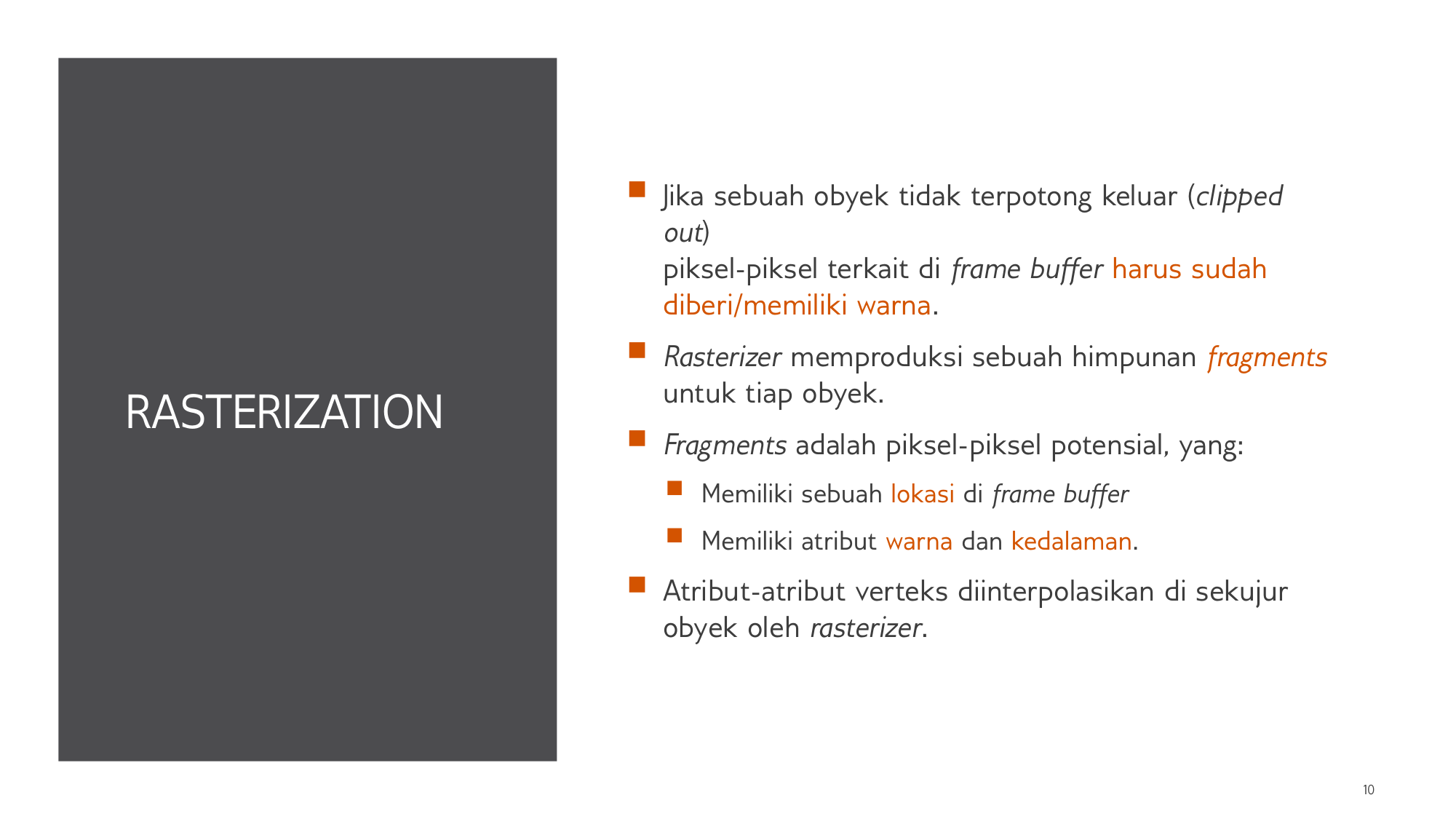

# Rasterization
Jika sebuah obyek tidak terpotong keluar (clipped out)
piksel-piksel terkait di frame buffer harus sudah diberi/memiliki warna.
Rasterizer memproduksi sebuah himpunan fragments untuk tiap obyek.
Fragments adalah piksel-piksel potensial, yang:
Memiliki sebuah lokasi di frame buffer
Memiliki atribut warna dan kedalaman.
Atribut-atribut verteks diinterpolasikan di sekujur obyek oleh rasterizer.
10